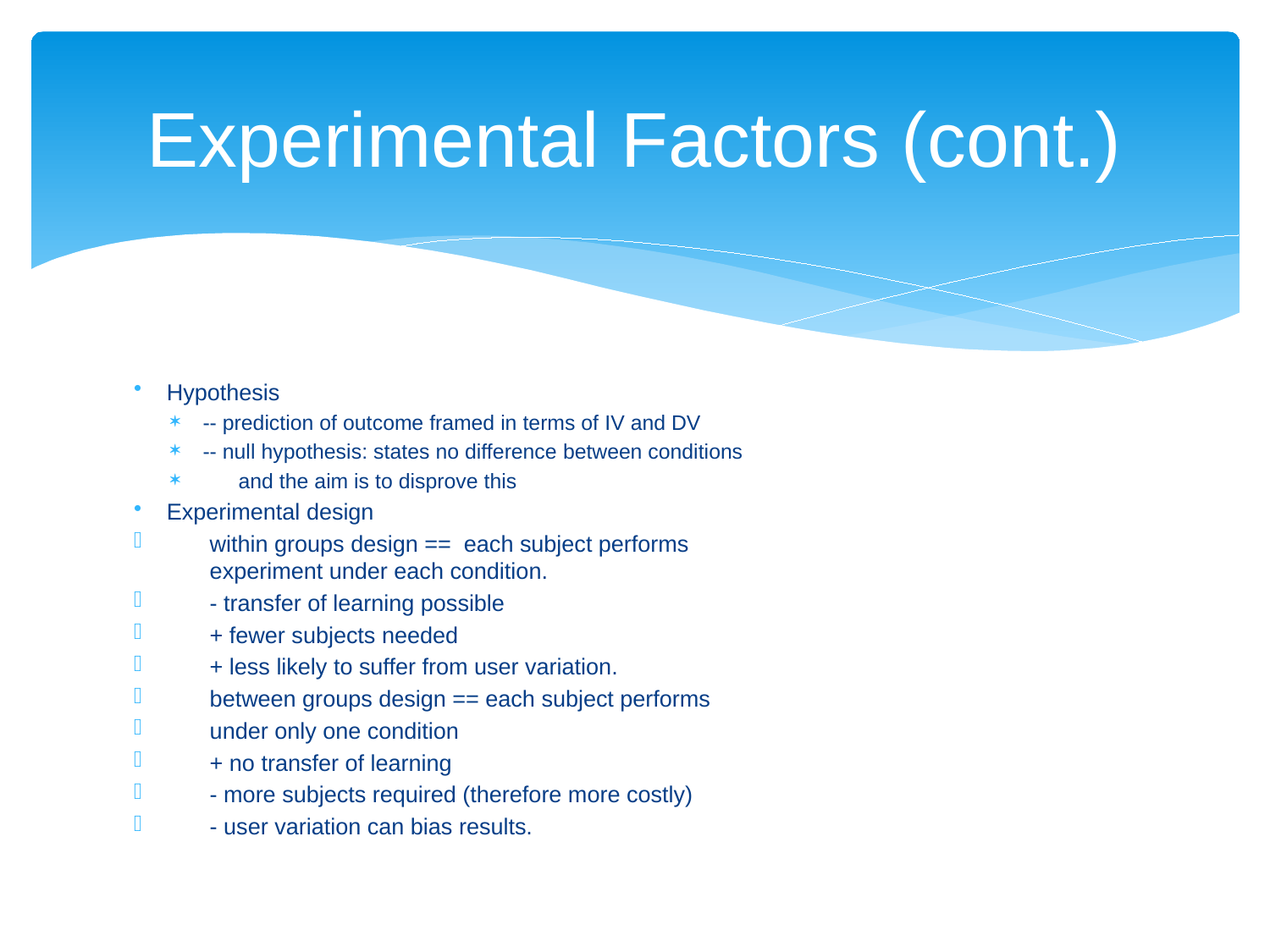

# Experimental Factors (cont.)
Hypothesis
-- prediction of outcome framed in terms of IV and DV
-- null hypothesis: states no difference between conditions
      and the aim is to disprove this
Experimental design
	within groups design ==  each subject performs
			experiment under each condition.
	- transfer of learning possible
	+ fewer subjects needed
	+ less likely to suffer from user variation.
	between groups design == each subject performs
			under only one condition
	+ no transfer of learning
	- more subjects required (therefore more costly)
	- user variation can bias results.